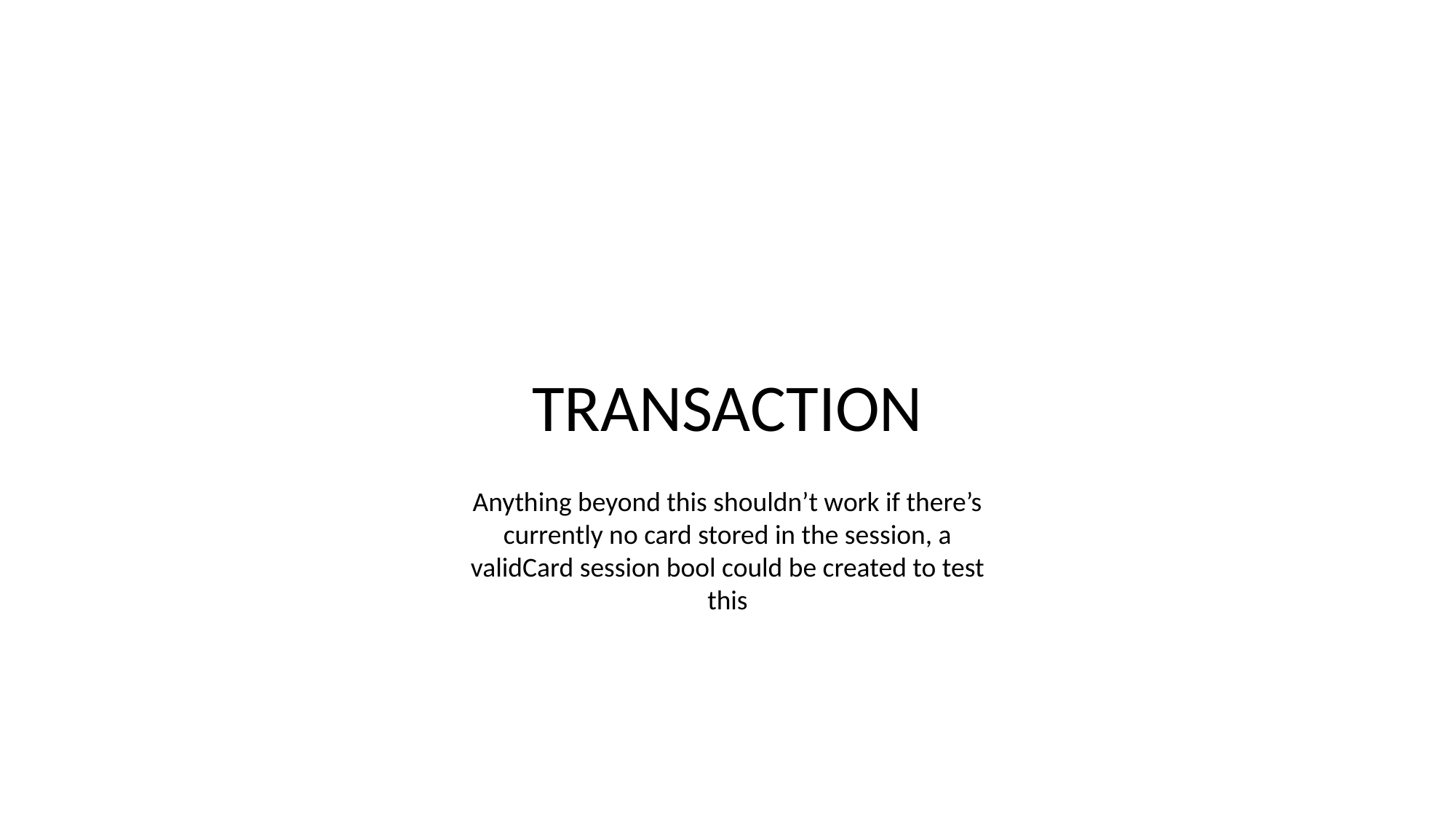

# TRANSACTION
Anything beyond this shouldn’t work if there’s currently no card stored in the session, a validCard session bool could be created to test this